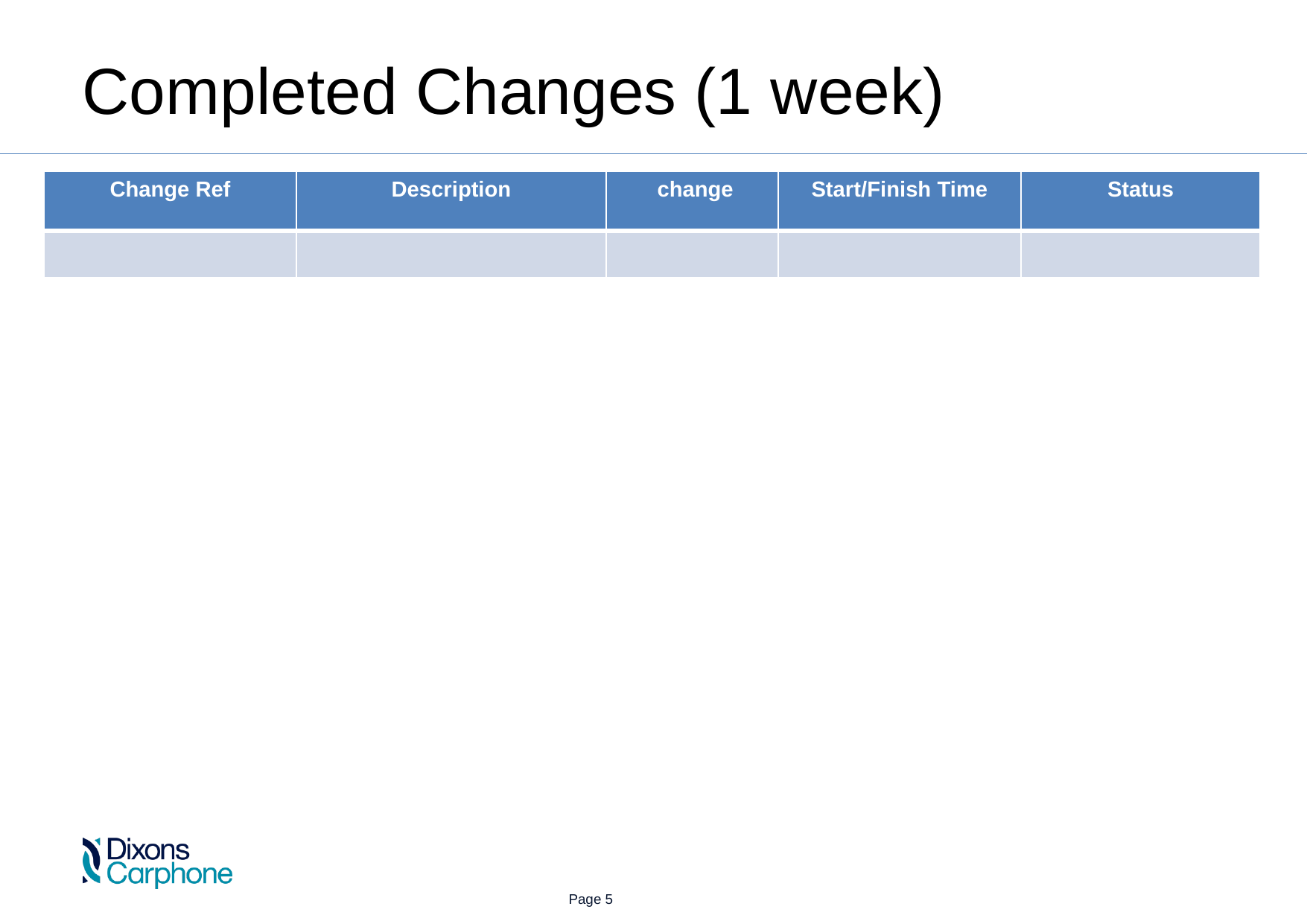

Completed Changes (1 week)
| Change Ref | Description | change | Start/Finish Time | Status |
| --- | --- | --- | --- | --- |
|  |  |  |  |  |
 Page 5